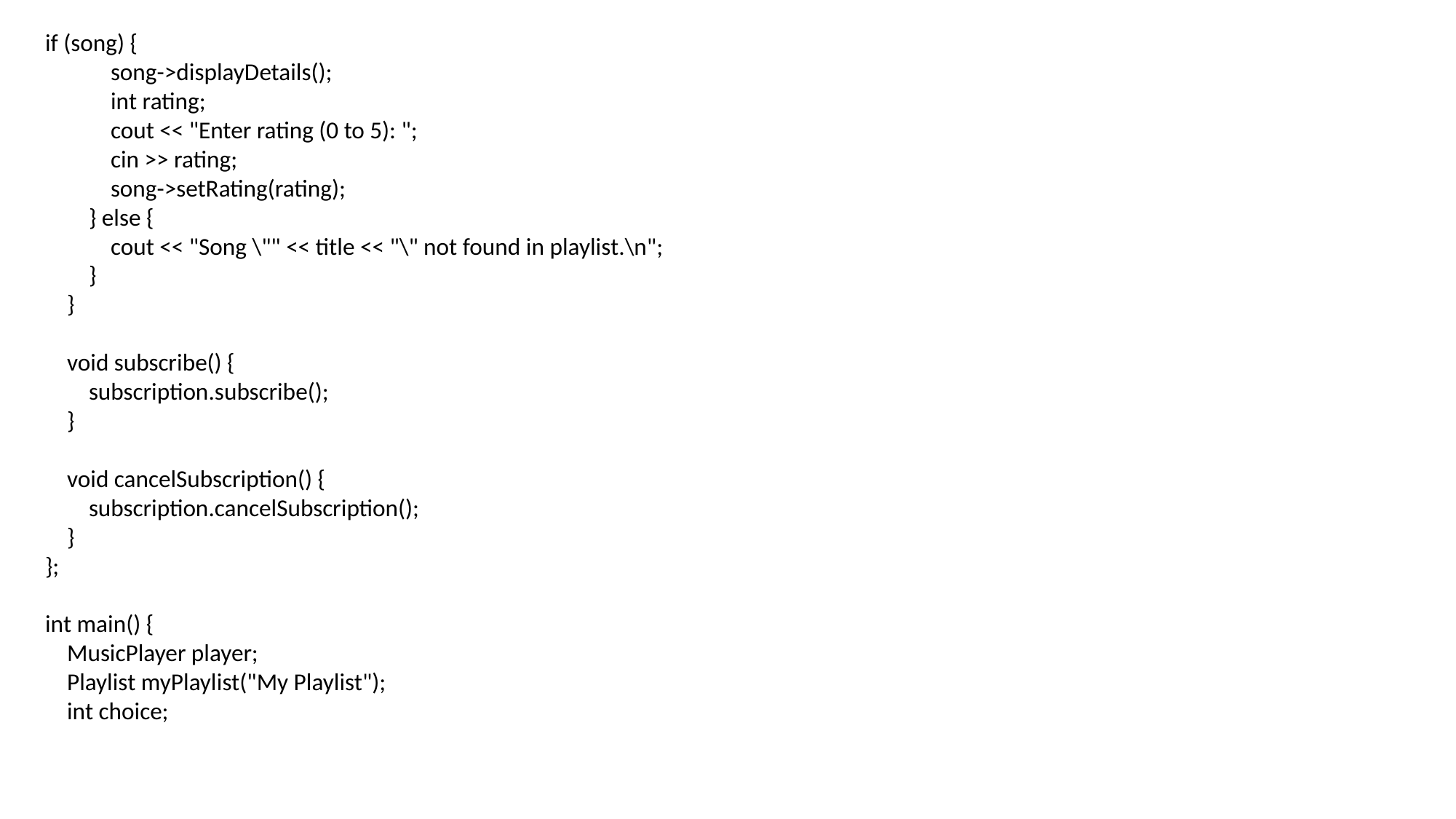

if (song) {
            song->displayDetails();
            int rating;
            cout << "Enter rating (0 to 5): ";
            cin >> rating;
            song->setRating(rating);
        } else {
            cout << "Song \"" << title << "\" not found in playlist.\n";
        }
    }

    void subscribe() {
        subscription.subscribe();
    }

    void cancelSubscription() {
        subscription.cancelSubscription();
    }
};

int main() {
    MusicPlayer player;
    Playlist myPlaylist("My Playlist");
    int choice;